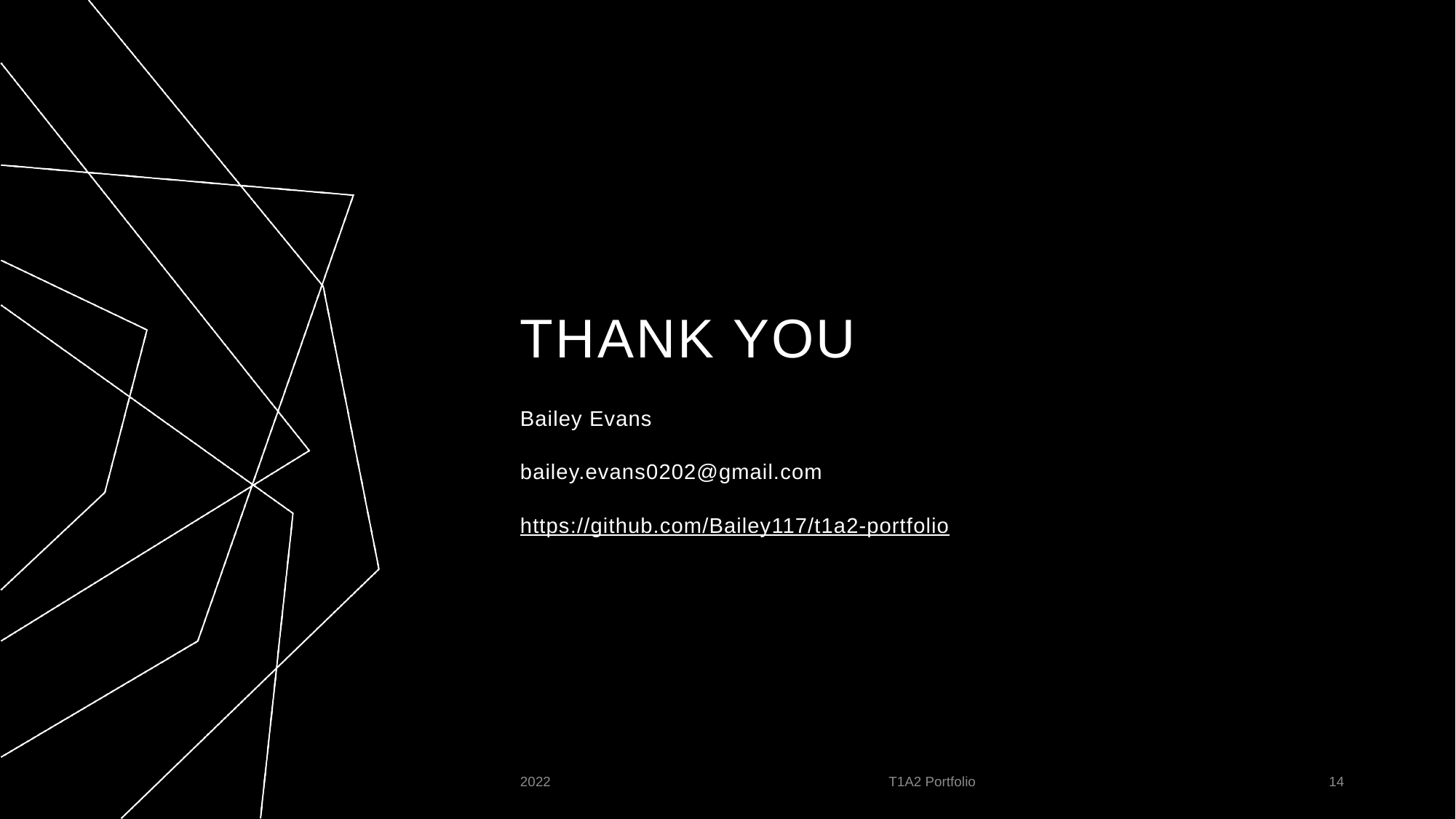

# THANK YOU
Bailey Evans
bailey.evans0202@gmail.com
https://github.com/Bailey117/t1a2-portfolio
2022
T1A2 Portfolio
14